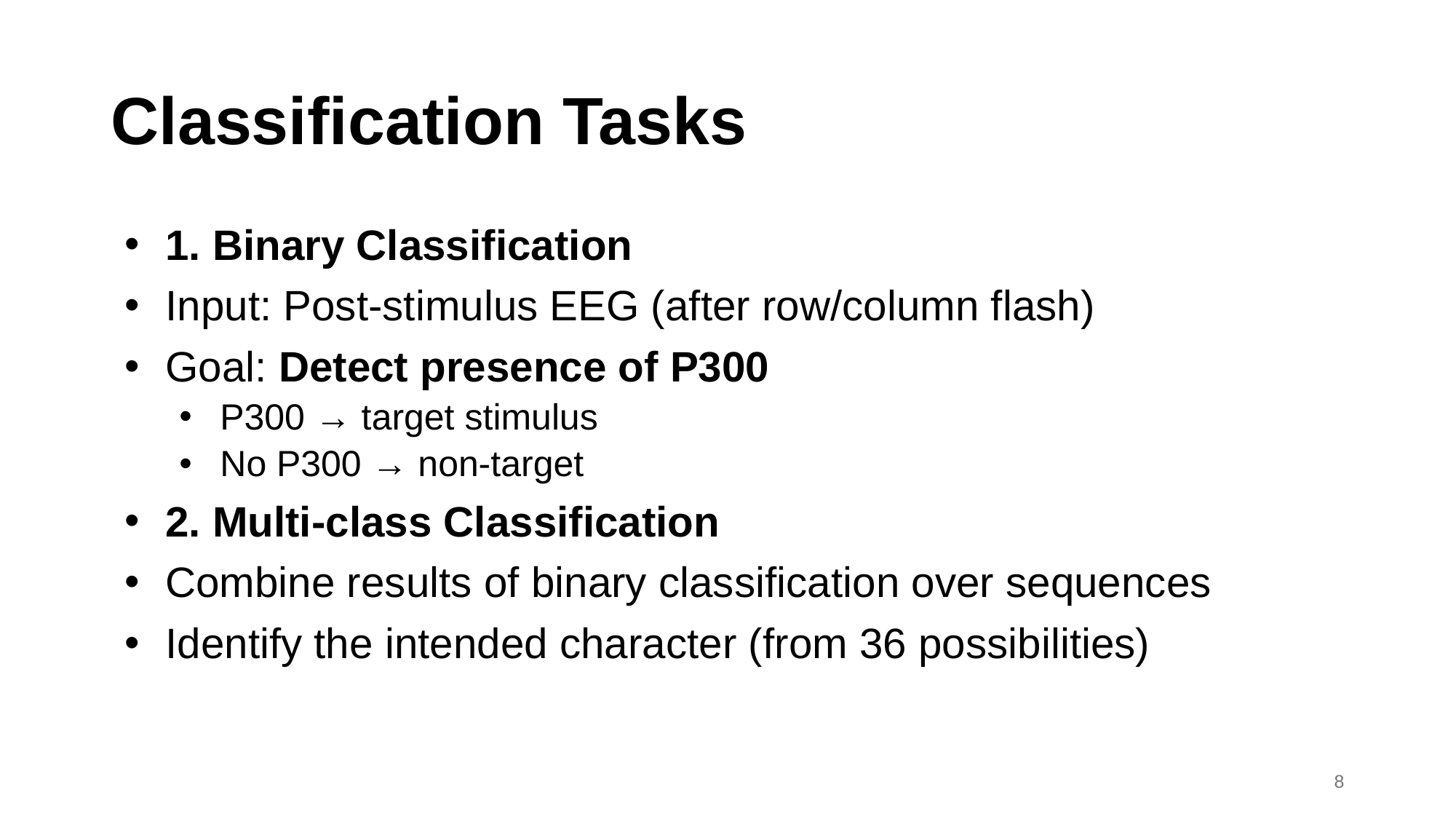

# Classification Tasks
1. Binary Classification
Input: Post-stimulus EEG (after row/column flash)
Goal: Detect presence of P300
P300 → target stimulus
No P300 → non-target
2. Multi-class Classification
Combine results of binary classification over sequences
Identify the intended character (from 36 possibilities)

8